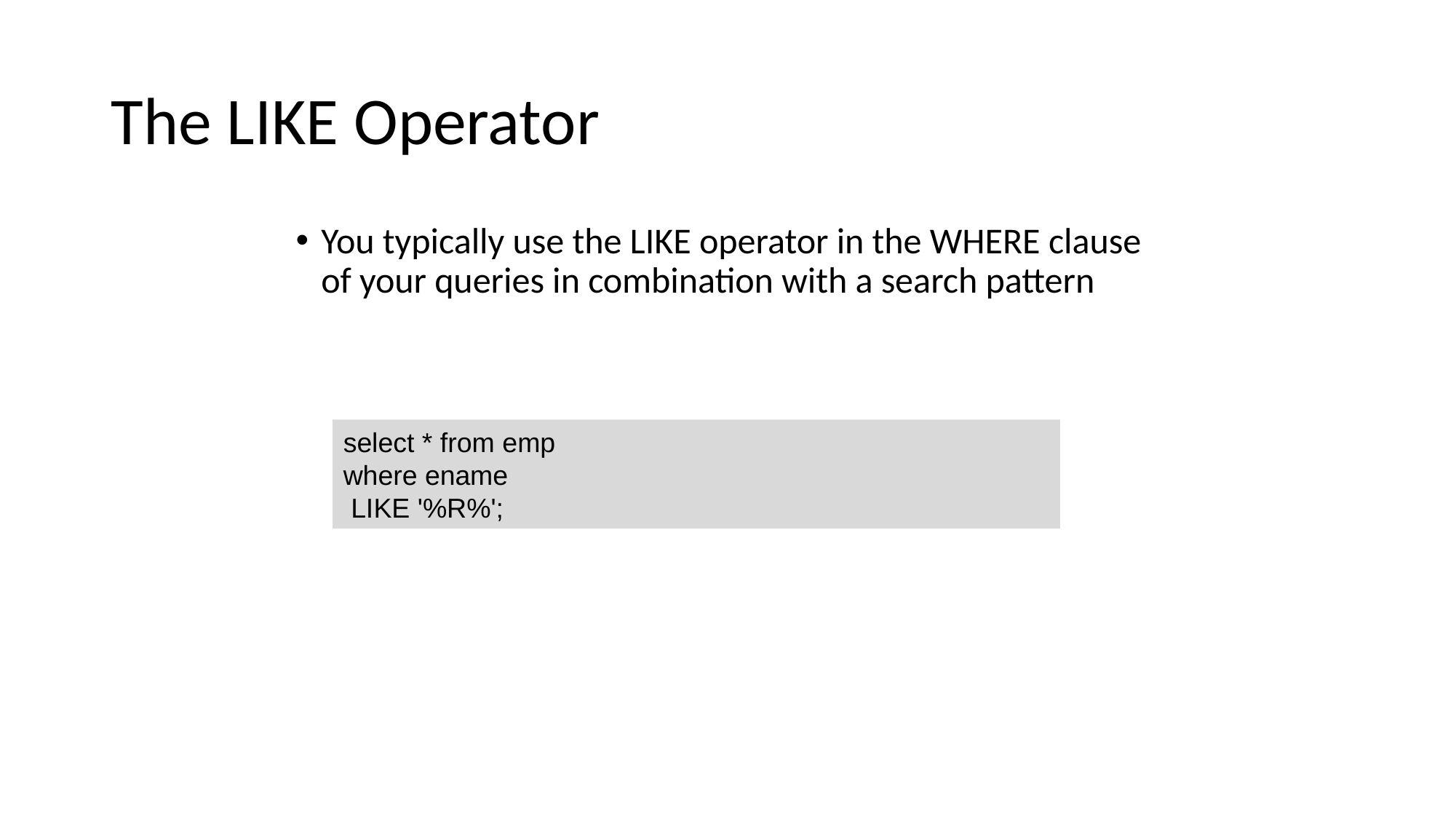

# The LIKE Operator
You typically use the LIKE operator in the WHERE clause of your queries in combination with a search pattern
select * from emp
where ename
 LIKE '%R%';